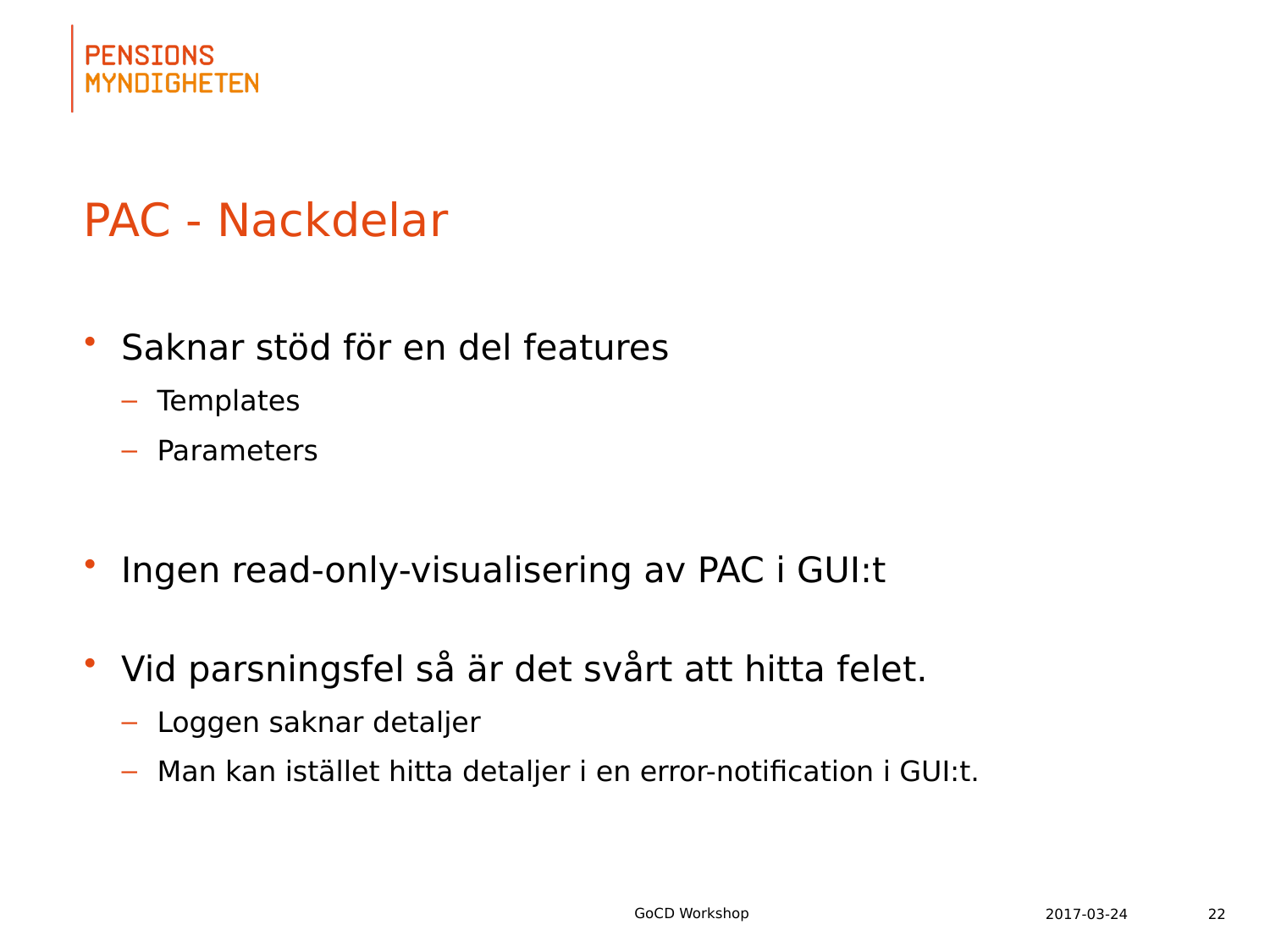

# PAC - Nackdelar

Saknar stöd för en del features
Templates
Parameters

Ingen read-only-visualisering av PAC i GUI:t

Vid parsningsfel så är det svårt att hitta felet.
Loggen saknar detaljer
Man kan istället hitta detaljer i en error-notification i GUI:t.
GoCD Workshop
2017-03-24
22